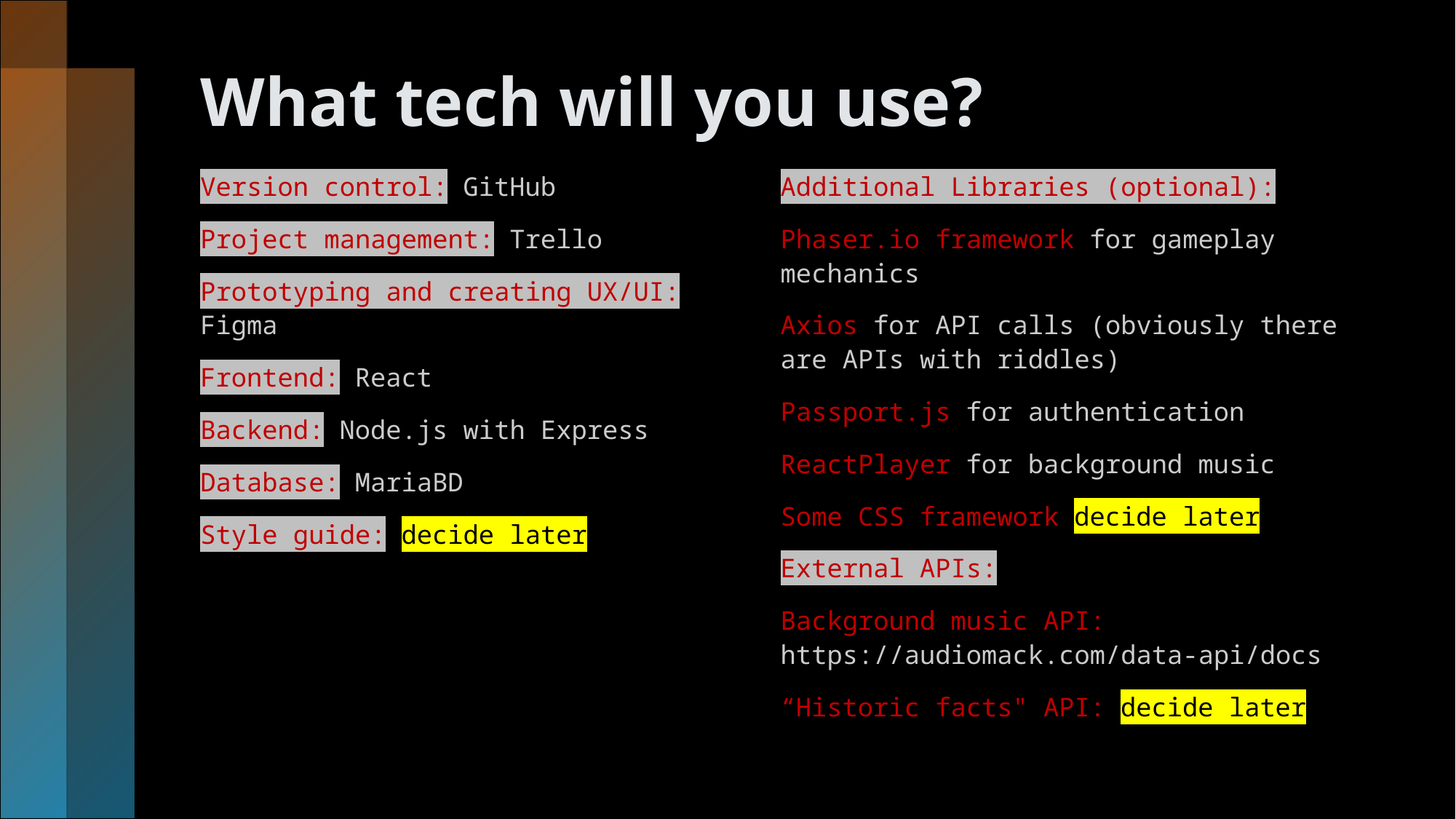

# What tech will you use?
Version control: GitHub
Project management: Trello
Prototyping and creating UX/UI: Figma
Frontend: React
Backend: Node.js with Express
Database: MariaBD
Style guide: decide later
Additional Libraries (optional):
Phaser.io framework for gameplay  mechanics
Axios for API calls (obviously there are APIs with riddles)
Passport.js for authentication
ReactPlayer for background music
Some CSS framework decide later
External APIs:
Background music API: https://audiomack.com/data-api/docs
“Historic facts" API: decide later